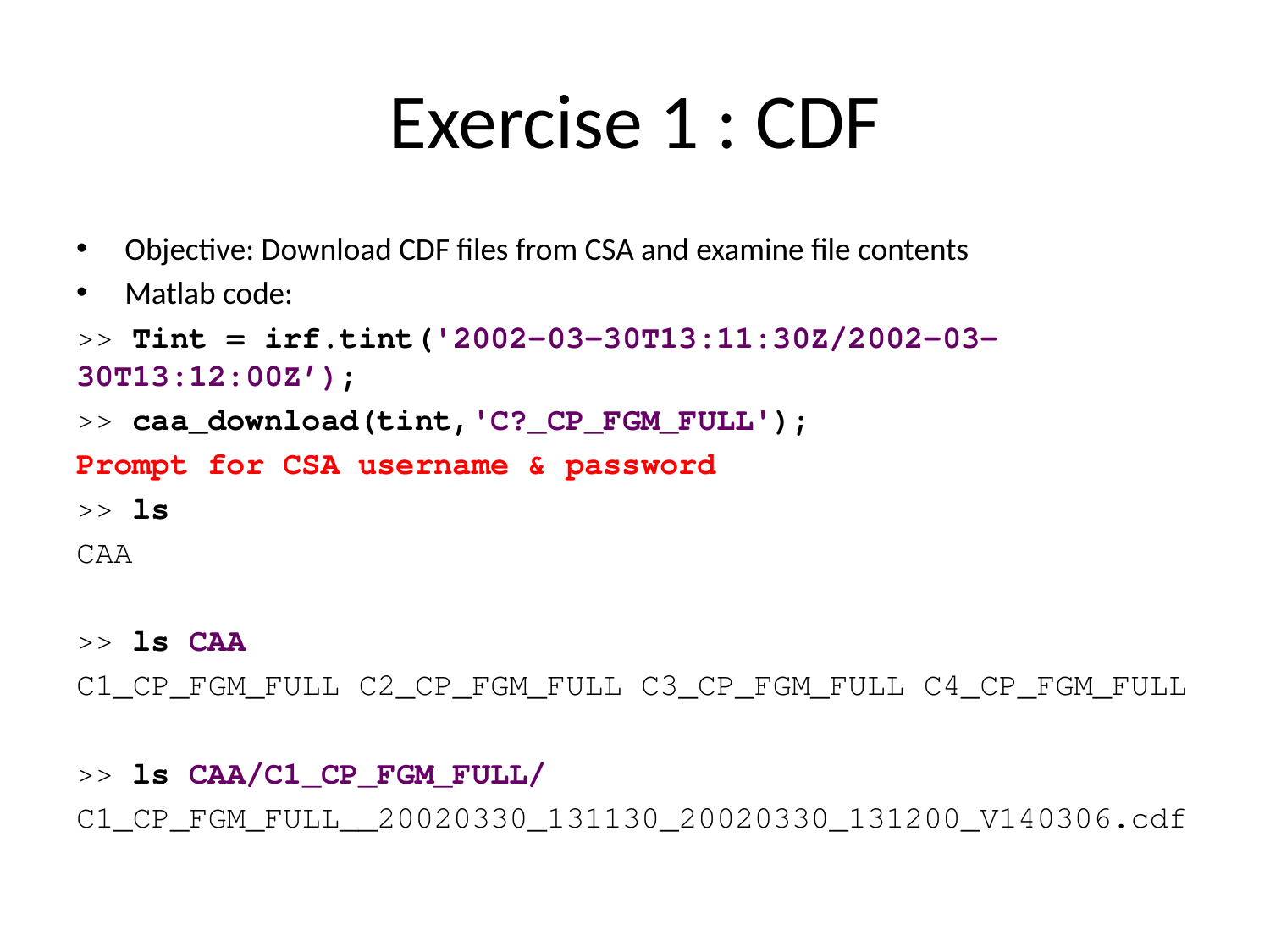

# Exercise 1 : CDF
Objective: Download CDF files from CSA and examine file contents
Matlab code:
>> Tint = irf.tint('2002-03-30T13:11:30Z/2002-03-30T13:12:00Z’);
>> caa_download(tint,'C?_CP_FGM_FULL');
Prompt for CSA username & password
>> ls
CAA

>> ls CAA
C1_CP_FGM_FULL C2_CP_FGM_FULL C3_CP_FGM_FULL C4_CP_FGM_FULL

>> ls CAA/C1_CP_FGM_FULL/
C1_CP_FGM_FULL__20020330_131130_20020330_131200_V140306.cdf